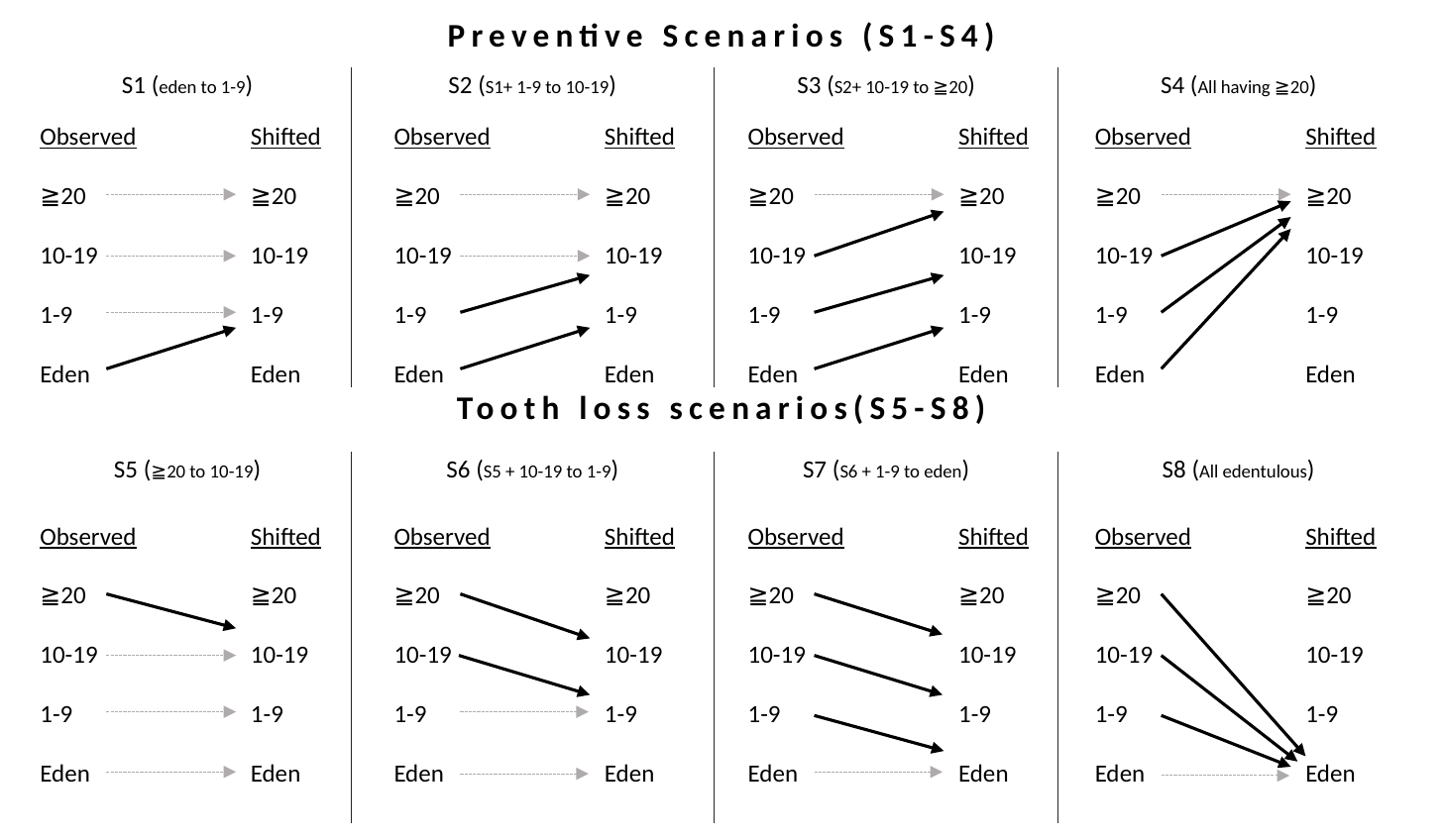

| Preventive Scenarios (S1-S4) |  |  |  |
| --- | --- | --- | --- |
| S1 (eden to 1-9) | S2 (S1+ 1-9 to 10-19) | S3 (S2+ 10-19 to ≧20) | S4 (All having ≧20) |
|  |  |  |  |
| Tooth loss scenarios(S5-S8) |  |  |  |
| S5 (≧20 to 10-19) | S6 (S5 + 10-19 to 1-9) | S7 (S6 + 1-9 to eden) | S8 (All edentulous) |
|  |  |  |  |
Observed

≧20

10-19

1-9

Eden
Shifted

≧20

10-19

1-9

Eden
Observed

≧20

10-19

1-9

Eden
Shifted

≧20

10-19

1-9

Eden
Observed

≧20

10-19

1-9

Eden
Shifted

≧20

10-19

1-9

Eden
Observed

≧20

10-19

1-9

Eden
Shifted

≧20

10-19

1-9

Eden
Observed

≧20

10-19

1-9

Eden
Shifted

≧20

10-19

1-9

Eden
Observed

≧20

10-19

1-9

Eden
Shifted

≧20

10-19

1-9

Eden
Observed

≧20

10-19

1-9

Eden
Shifted

≧20

10-19

1-9

Eden
Observed

≧20

10-19

1-9

Eden
Shifted

≧20

10-19

1-9

Eden